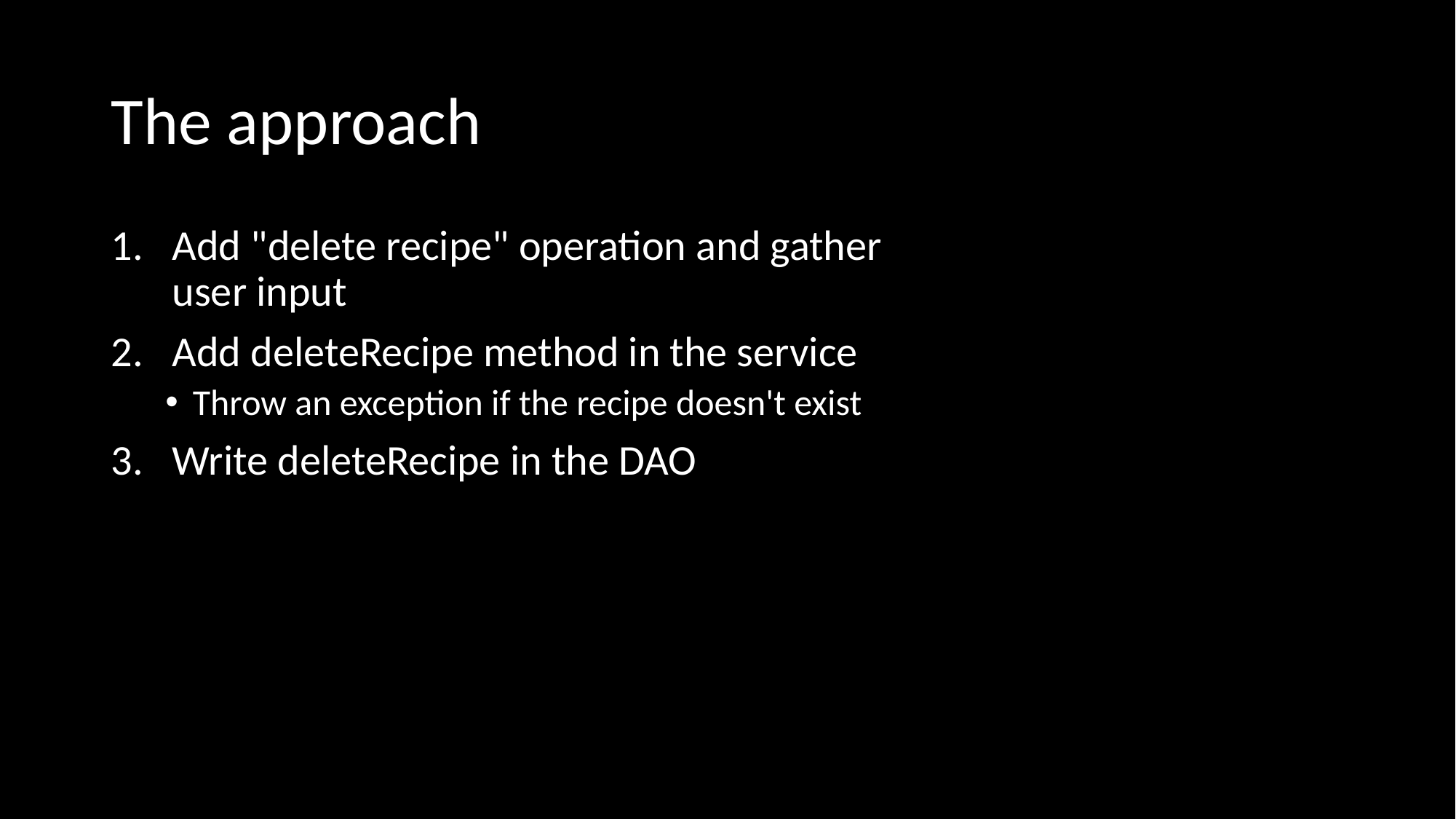

# The approach
Add "delete recipe" operation and gather user input
Add deleteRecipe method in the service
Throw an exception if the recipe doesn't exist
Write deleteRecipe in the DAO